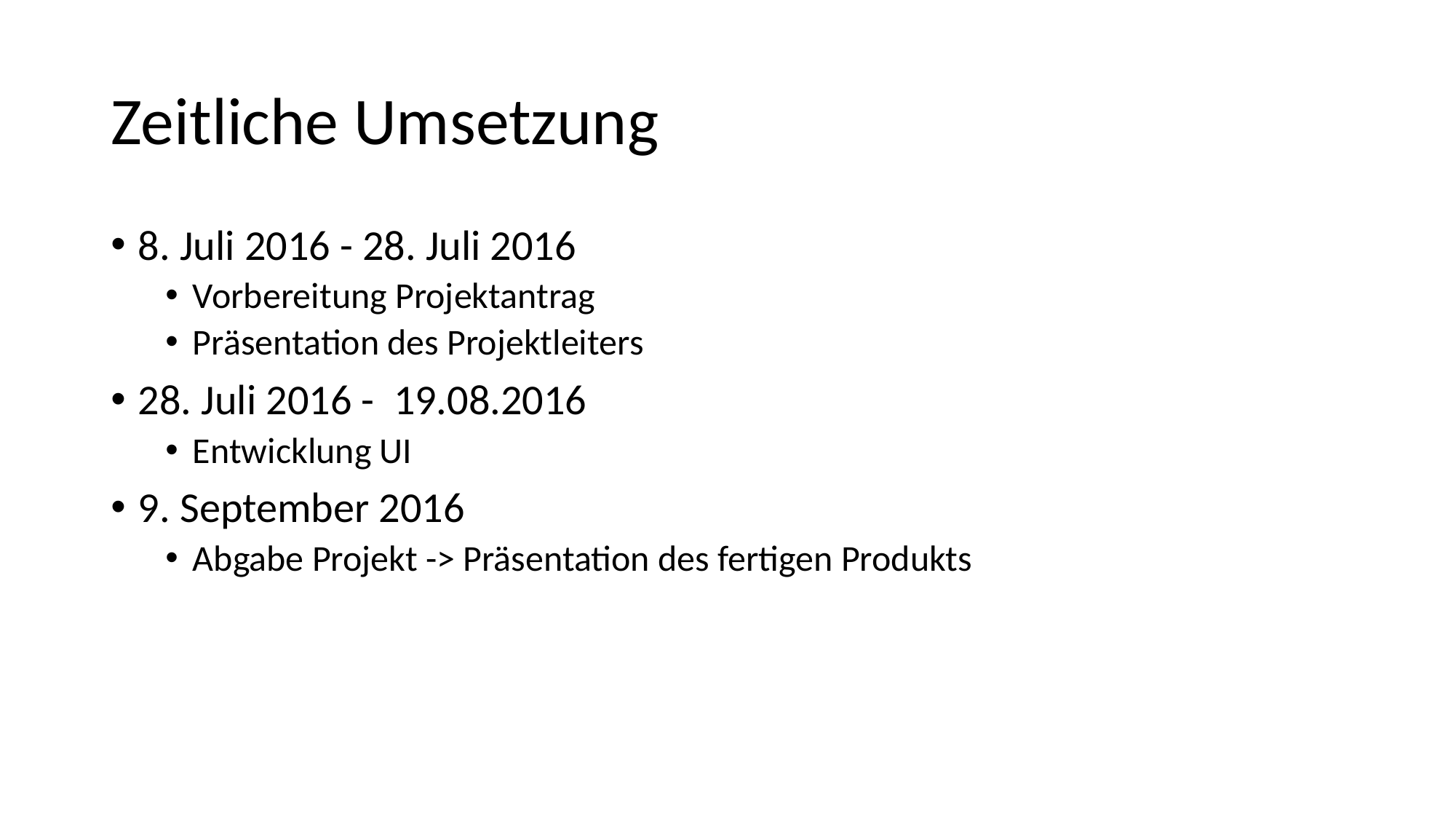

# Zeitliche Umsetzung
8. Juli 2016 - 28. Juli 2016
Vorbereitung Projektantrag
Präsentation des Projektleiters
28. Juli 2016 -  19.08.2016
Entwicklung UI
9. September 2016
Abgabe Projekt -> Präsentation des fertigen Produkts